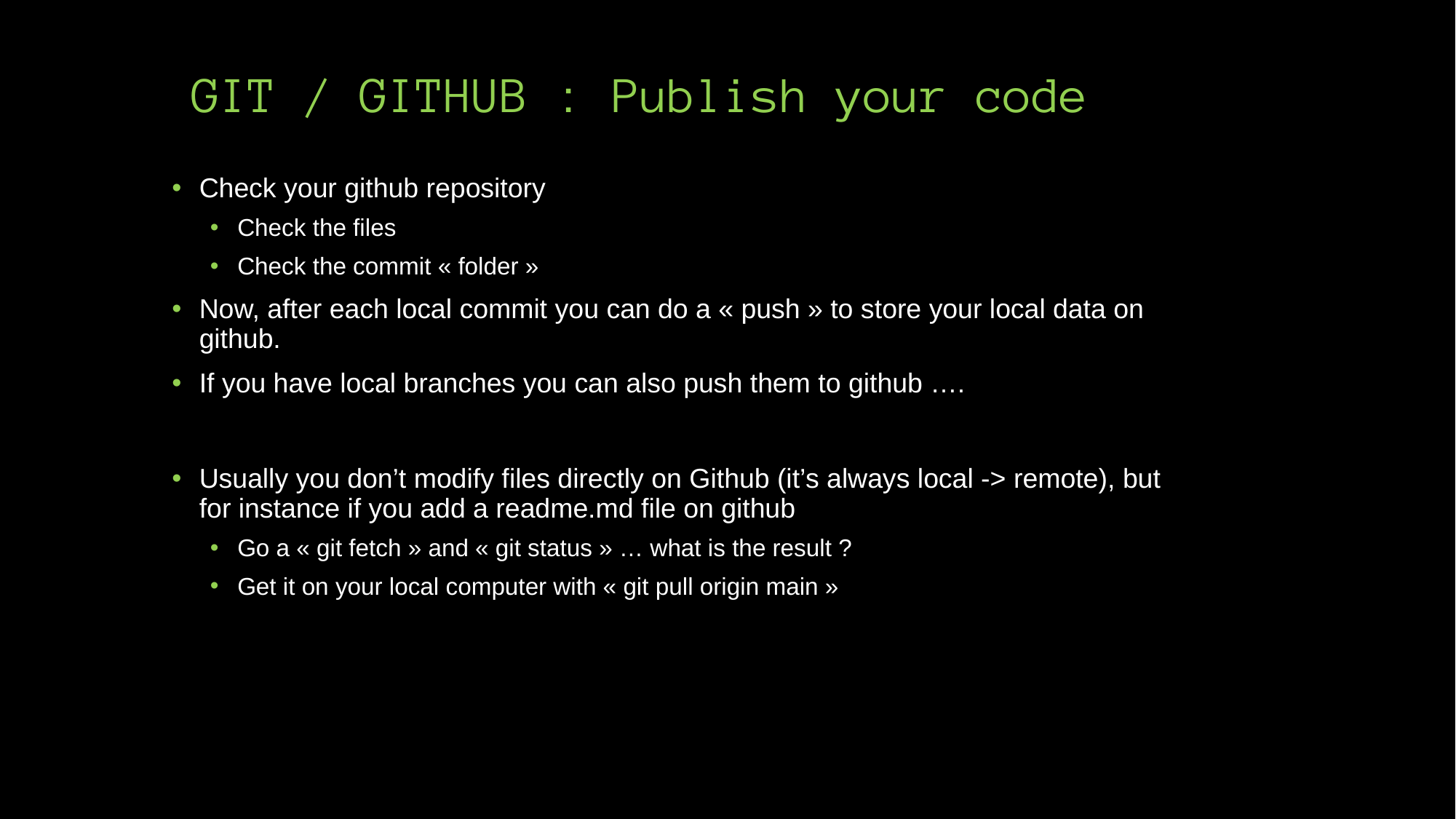

git config --global user.name "Mon Nom" git config --global user.email "votreemail@votreemail.com"

# GIT / GITHUB : Publish your code
Check your github repository
Check the files
Check the commit « folder »
Now, after each local commit you can do a « push » to store your local data on github.
If you have local branches you can also push them to github ….

Usually you don’t modify files directly on Github (it’s always local -> remote), but for instance if you add a readme.md file on github
Go a « git fetch » and « git status » … what is the result ?
Get it on your local computer with « git pull origin main »